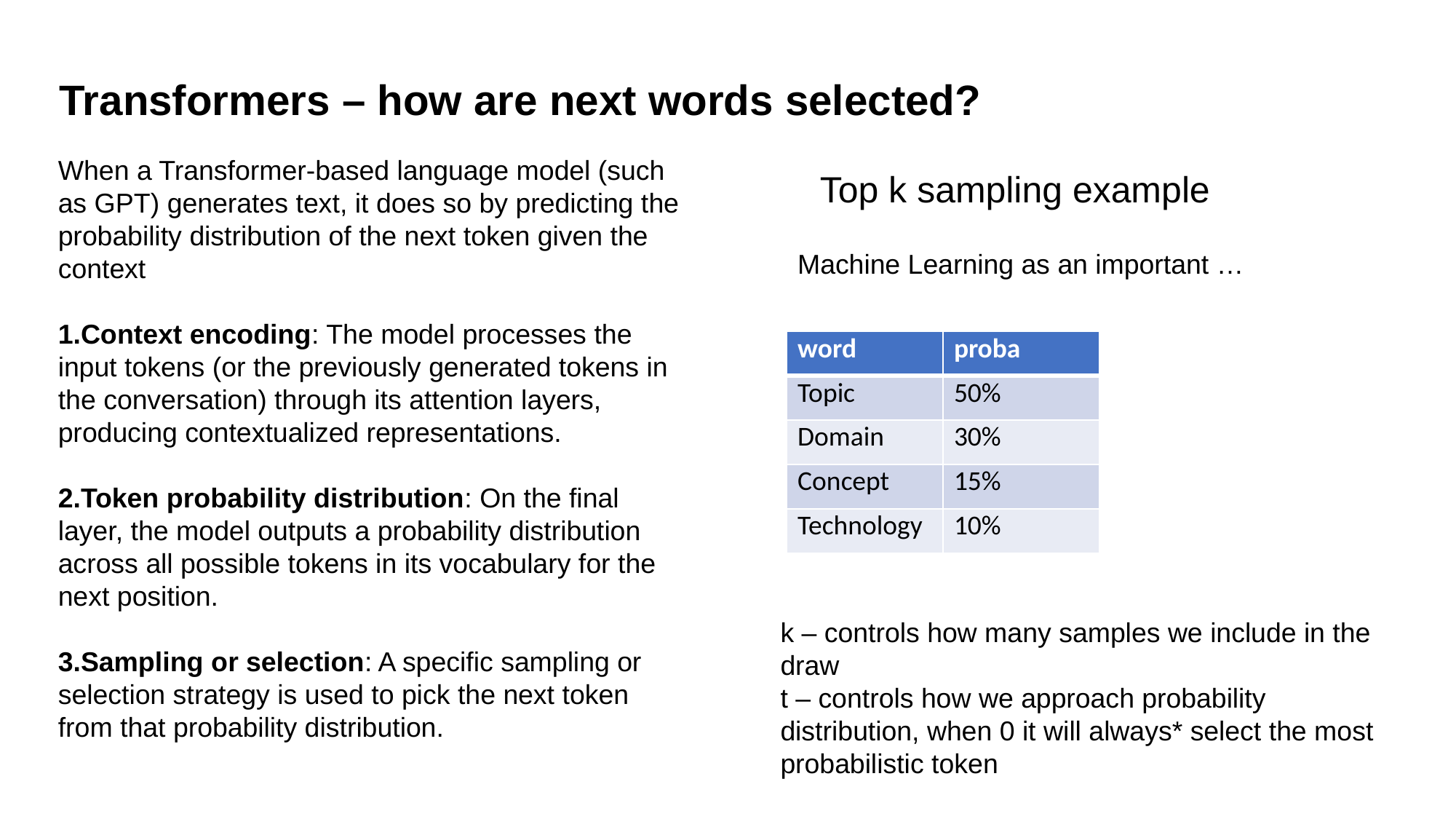

Transformers – how are next words selected?
When a Transformer-based language model (such as GPT) generates text, it does so by predicting the probability distribution of the next token given the context
Context encoding: The model processes the input tokens (or the previously generated tokens in the conversation) through its attention layers, producing contextualized representations.
Token probability distribution: On the final layer, the model outputs a probability distribution across all possible tokens in its vocabulary for the next position.
Sampling or selection: A specific sampling or selection strategy is used to pick the next token from that probability distribution.
Top k sampling example
Machine Learning as an important …
| word | proba |
| --- | --- |
| Topic | 50% |
| Domain | 30% |
| Concept | 15% |
| Technology | 10% |
k – controls how many samples we include in the draw
t – controls how we approach probability distribution, when 0 it will always* select the most probabilistic token